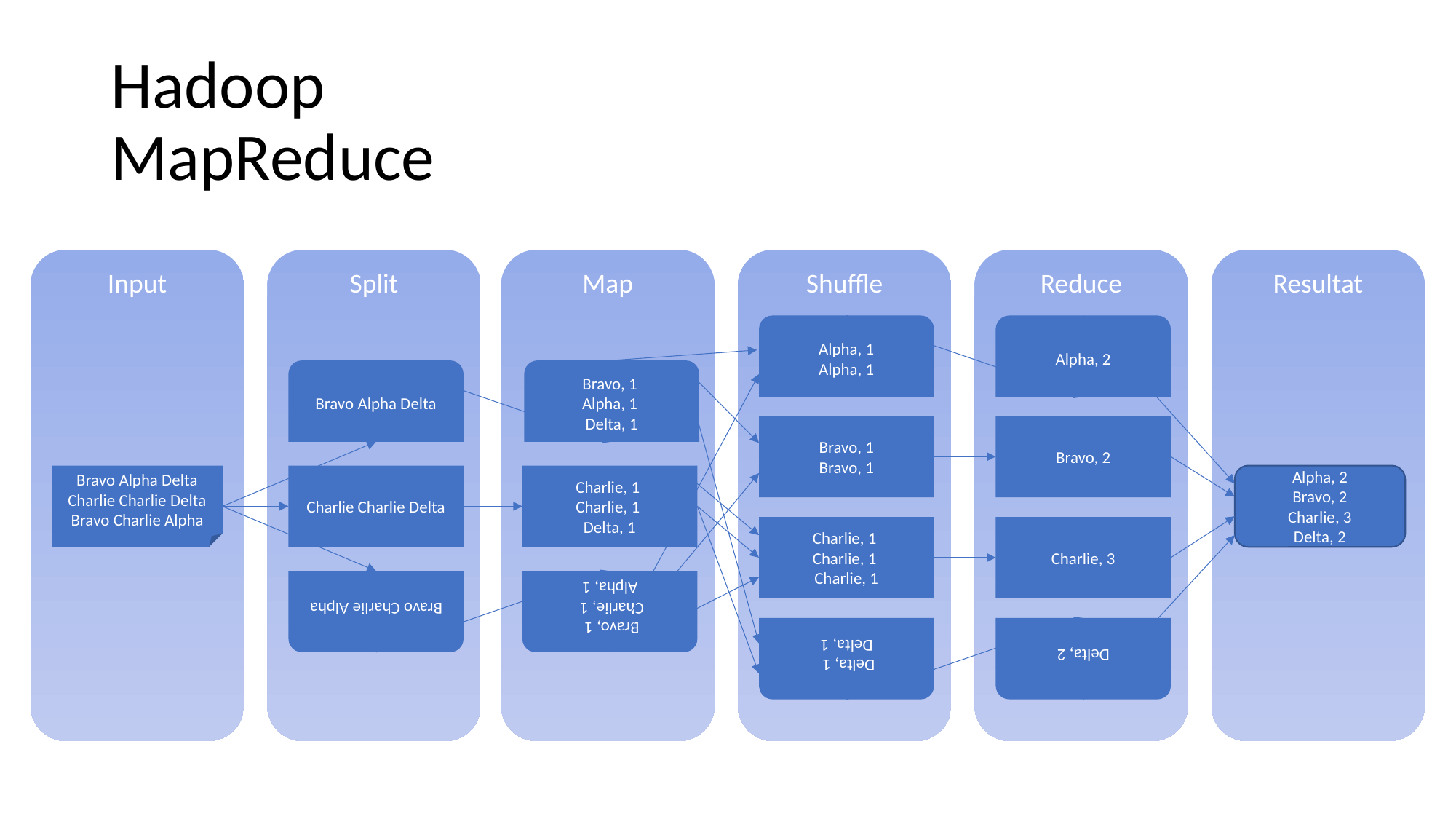

# Hadoop MapReduce
Input
Split
Map
Shuffle
Reduce
Resultat
Alpha, 1
Alpha, 1
Alpha, 2
Bravo Alpha Delta
Bravo, 1
Alpha, 1
Delta, 1
Bravo, 1
Bravo, 1
Bravo, 2
Bravo Alpha Delta
Charlie Charlie Delta
Bravo Charlie Alpha
Charlie Charlie Delta
Charlie, 1
Charlie, 1
Delta, 1
Alpha, 2
Bravo, 2
Charlie, 3
Delta, 2
Charlie, 1
Charlie, 1
Charlie, 1
Charlie, 3
Bravo Charlie Alpha
Bravo, 1
Charlie, 1
Alpha, 1
Delta, 1
Delta, 1
Delta, 2